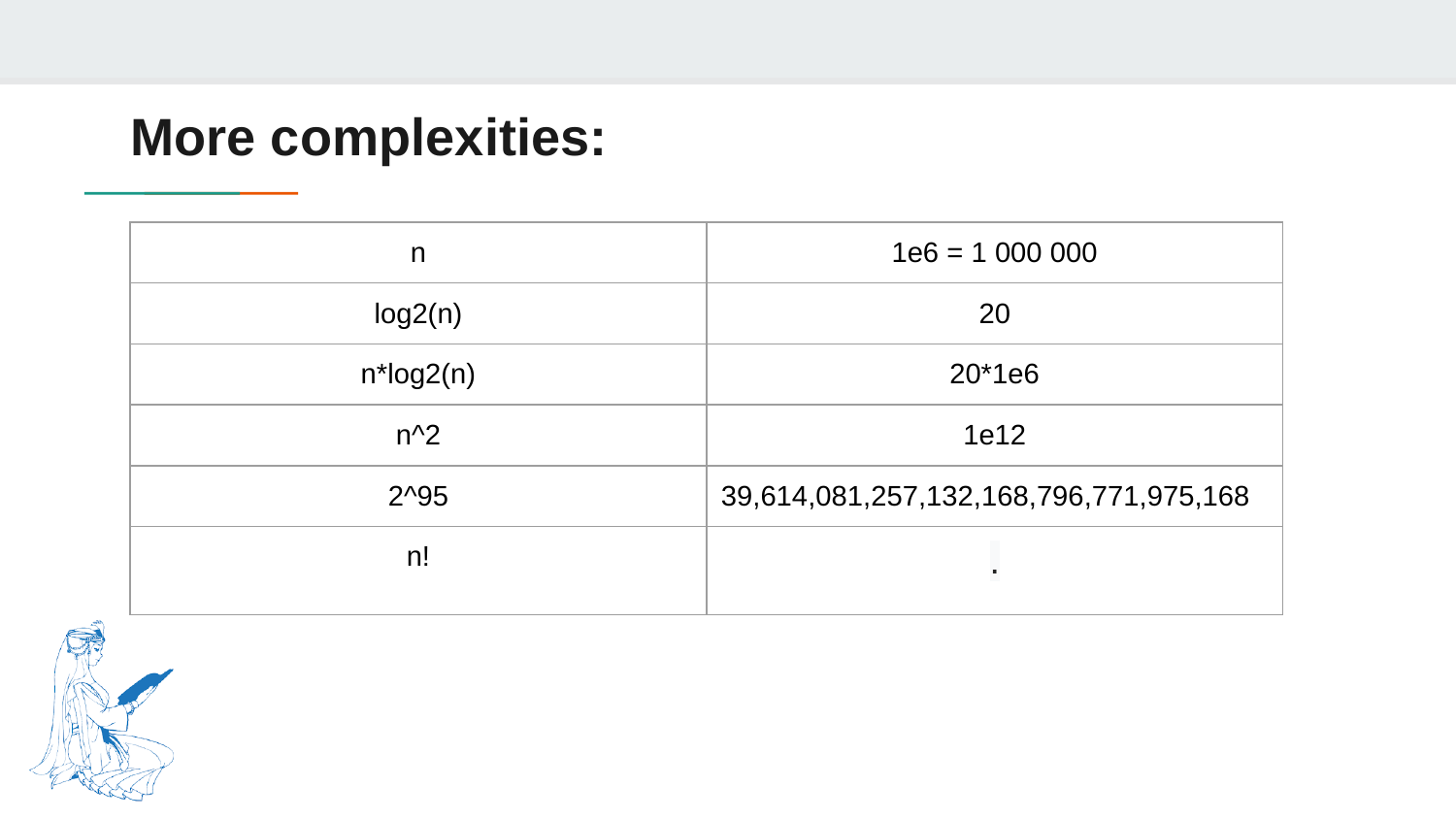

# More complexities:
| n | 1e6 = 1 000 000 |
| --- | --- |
| log2(n) | 20 |
| n\*log2(n) | 20\*1e6 |
| n^2 | 1e12 |
| 2^95 | 39,614,081,257,132,168,796,771,975,168 |
| n! | . |